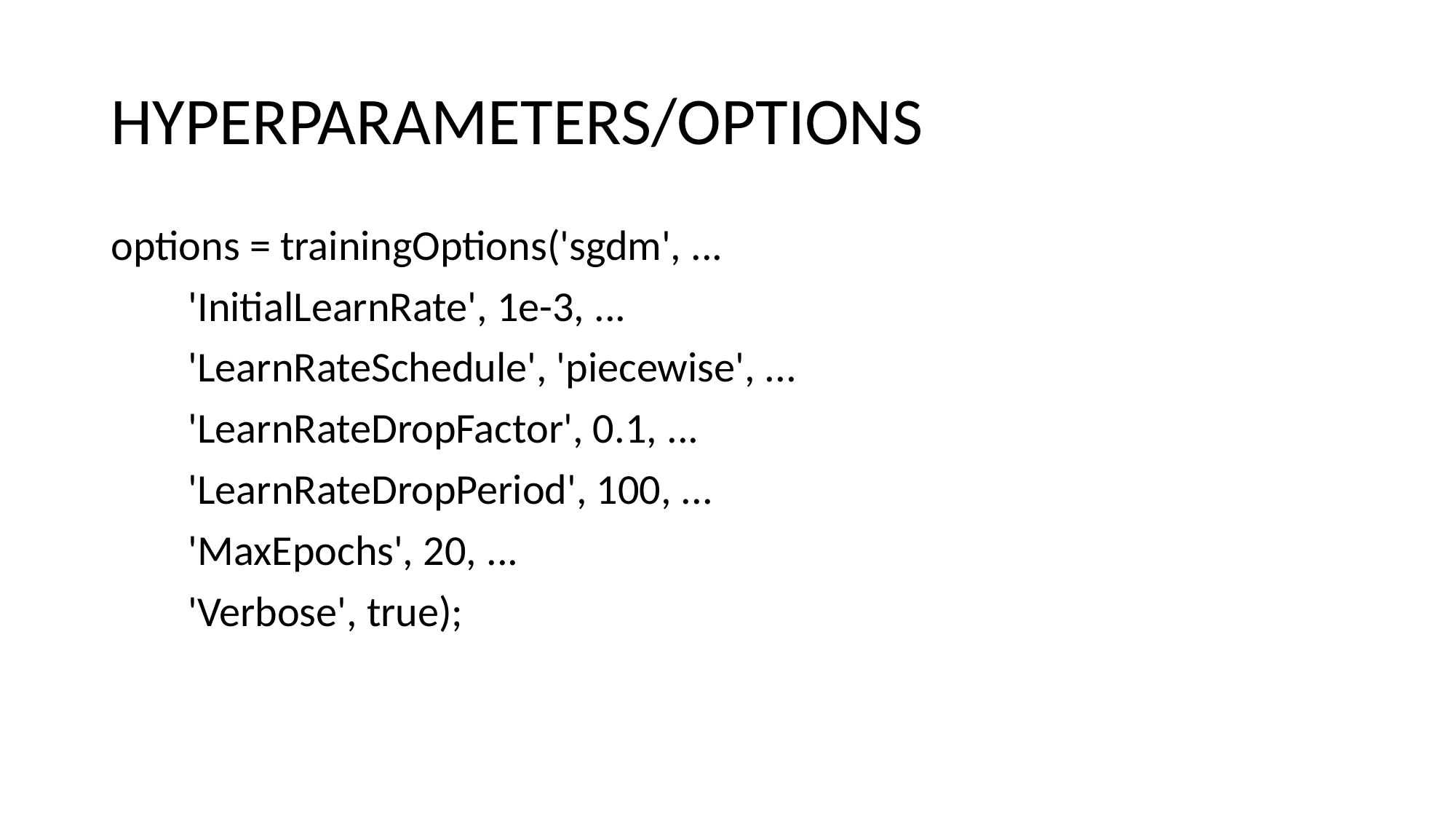

# HYPERPARAMETERS/OPTIONS
options = trainingOptions('sgdm', ...
        'InitialLearnRate', 1e-3, ...
        'LearnRateSchedule', 'piecewise', ...
        'LearnRateDropFactor', 0.1, ...
        'LearnRateDropPeriod', 100, ...
        'MaxEpochs', 20, ...
        'Verbose', true);